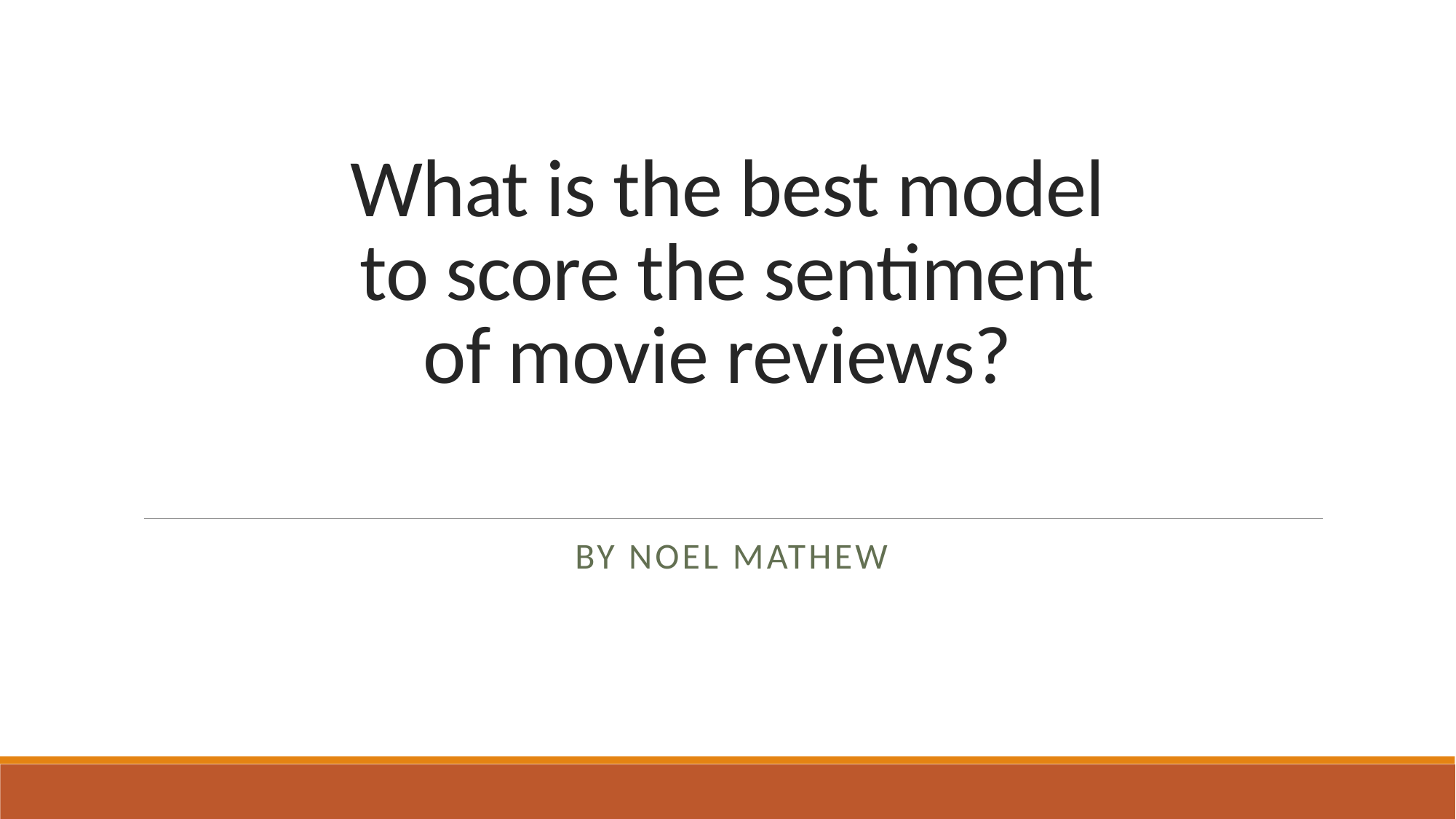

# What is the best model to score the sentiment of movie reviews?
By Noel Mathew